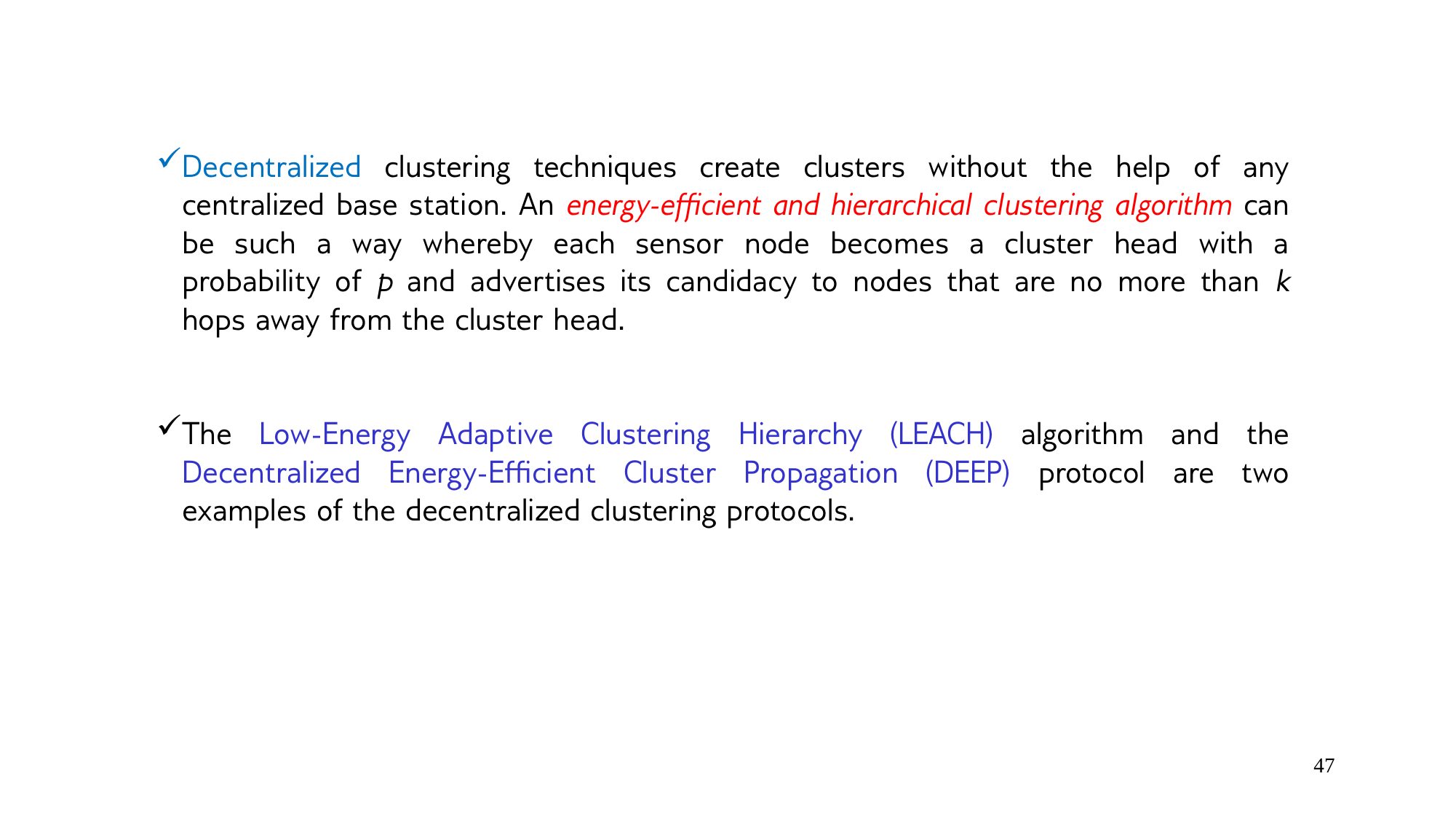

Decentralized clustering techniques create clusters without the help of any centralized base station. An energy-efficient and hierarchical clustering algorithm can be such a way whereby each sensor node becomes a cluster head with a probability of p and advertises its candidacy to nodes that are no more than k hops away from the cluster head.

The Low-Energy Adaptive Clustering Hierarchy (LEACH) algorithm and the Decentralized Energy-Efficient Cluster Propagation (DEEP) protocol are two examples of the decentralized clustering protocols.
47